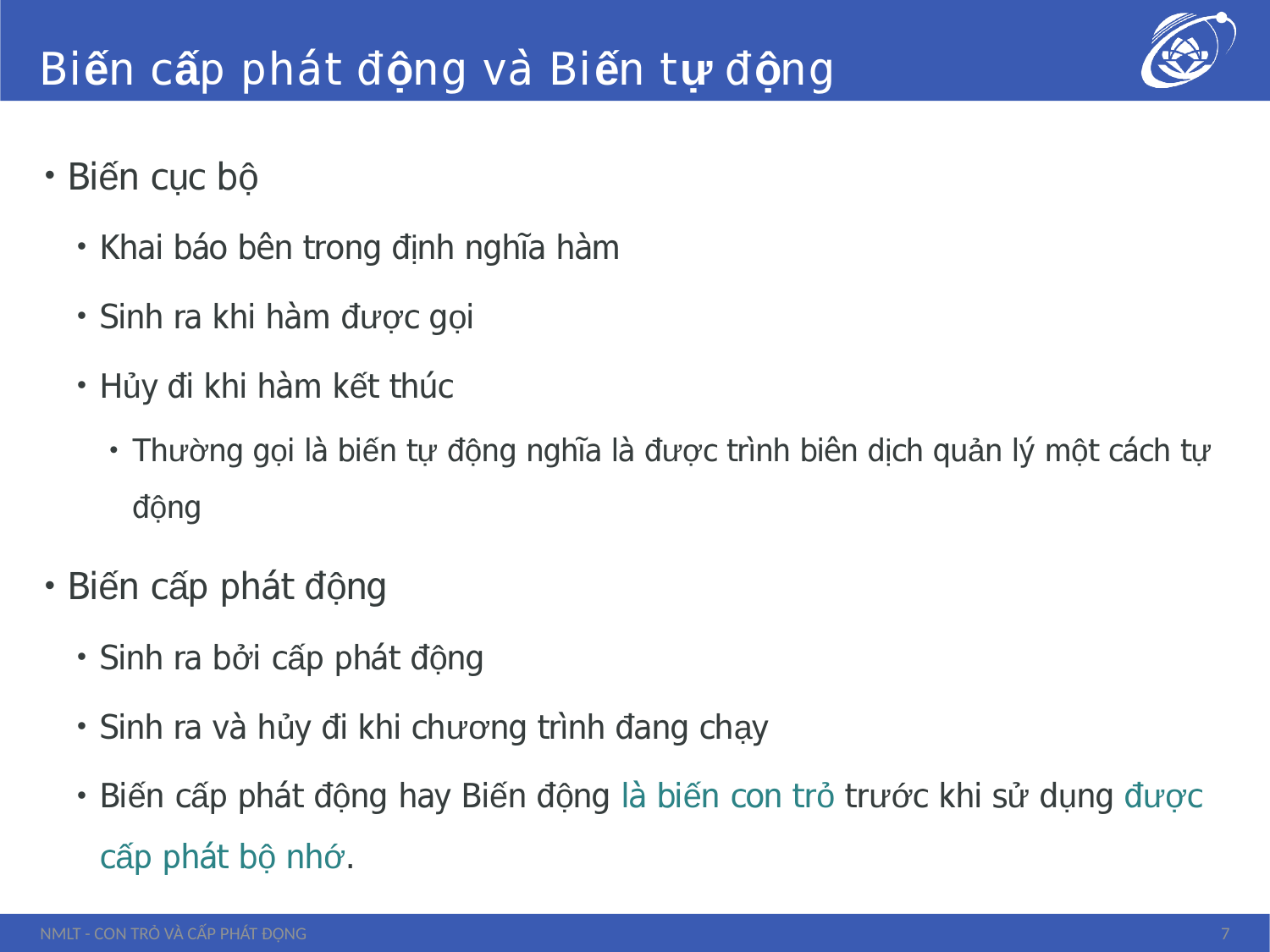

# Biến cấp phát động và Biến tự động
Biến cục bộ
Khai báo bên trong định nghĩa hàm
Sinh ra khi hàm được gọi
Hủy đi khi hàm kết thúc
Thường gọi là biến tự động nghĩa là được trình biên dịch quản lý một cách tự động
Biến cấp phát động
Sinh ra bởi cấp phát động
Sinh ra và hủy đi khi chương trình đang chạy
Biến cấp phát động hay Biến động là biến con trỏ trước khi sử dụng được cấp phát bộ nhớ.

NMLT - Con trỏ và cấp phát động
7